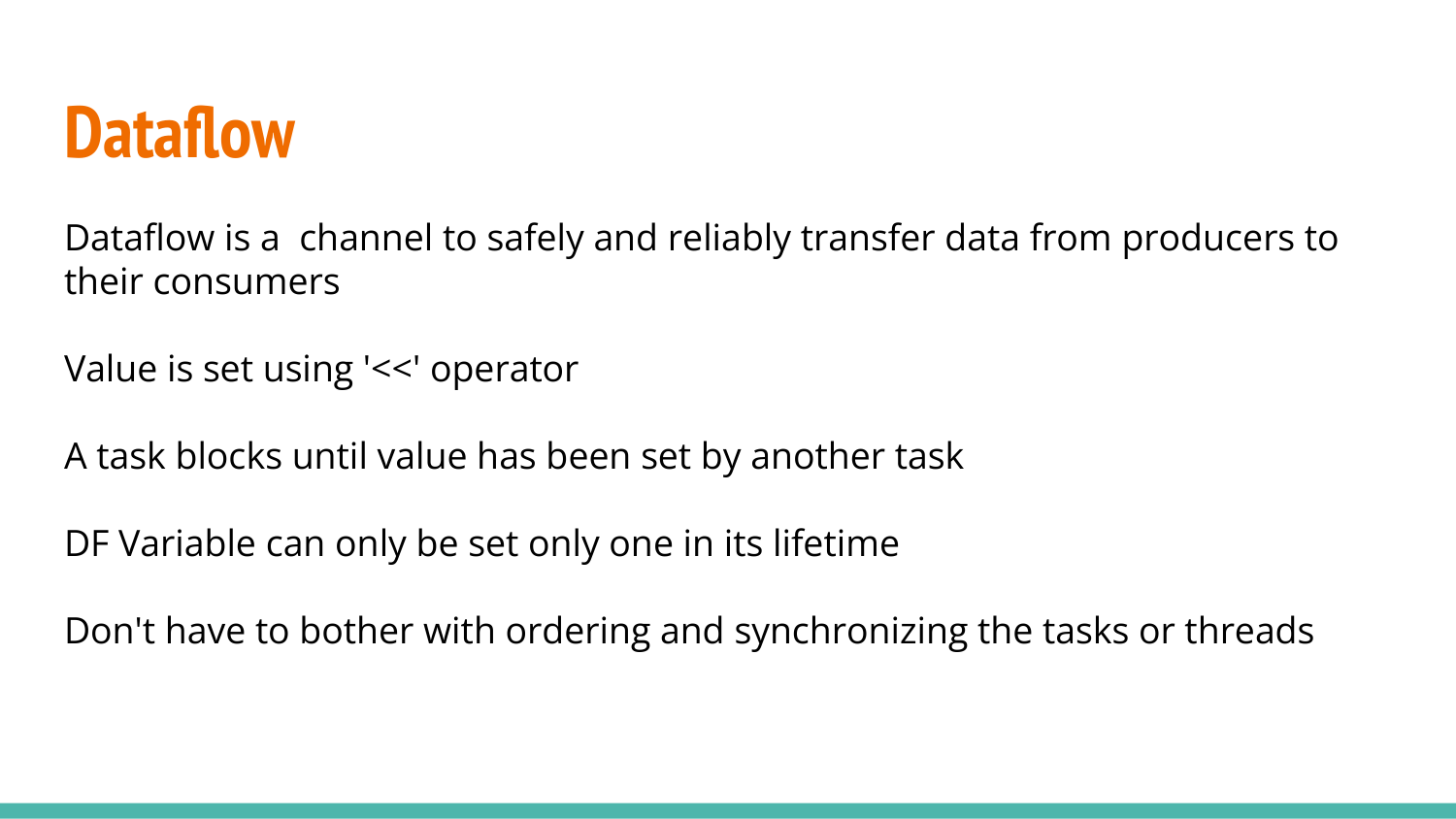

# Dataflow
Dataflow is a  channel to safely and reliably transfer data from producers to their consumers

Value is set using '<<' operator

A task blocks until value has been set by another task

DF Variable can only be set only one in its lifetime

Don't have to bother with ordering and synchronizing the tasks or threads